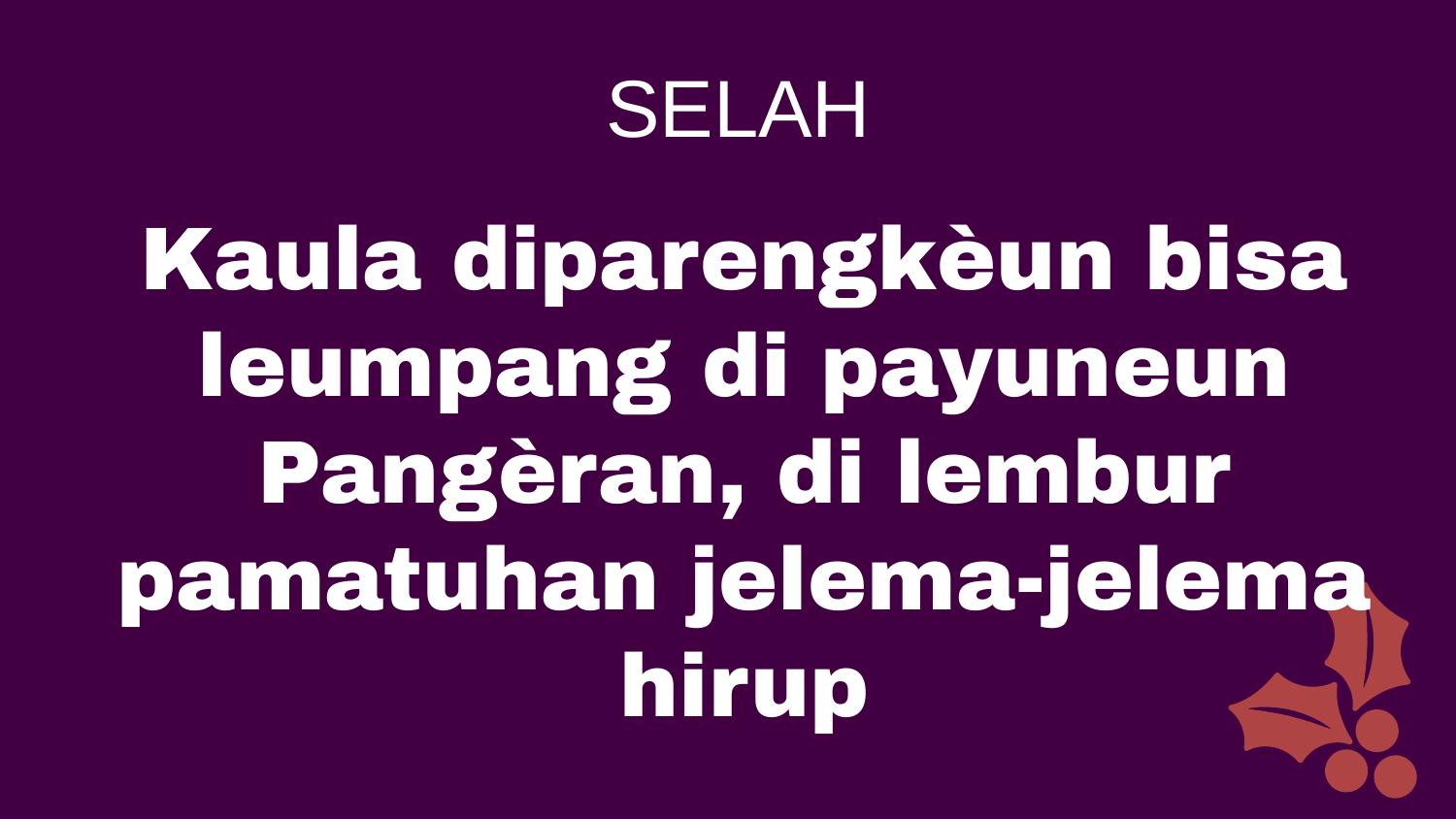

SELAH
Kaula diparengkèun bisa leumpang di payuneun Pangèran, di lembur pamatuhan jelema-jelema hirup